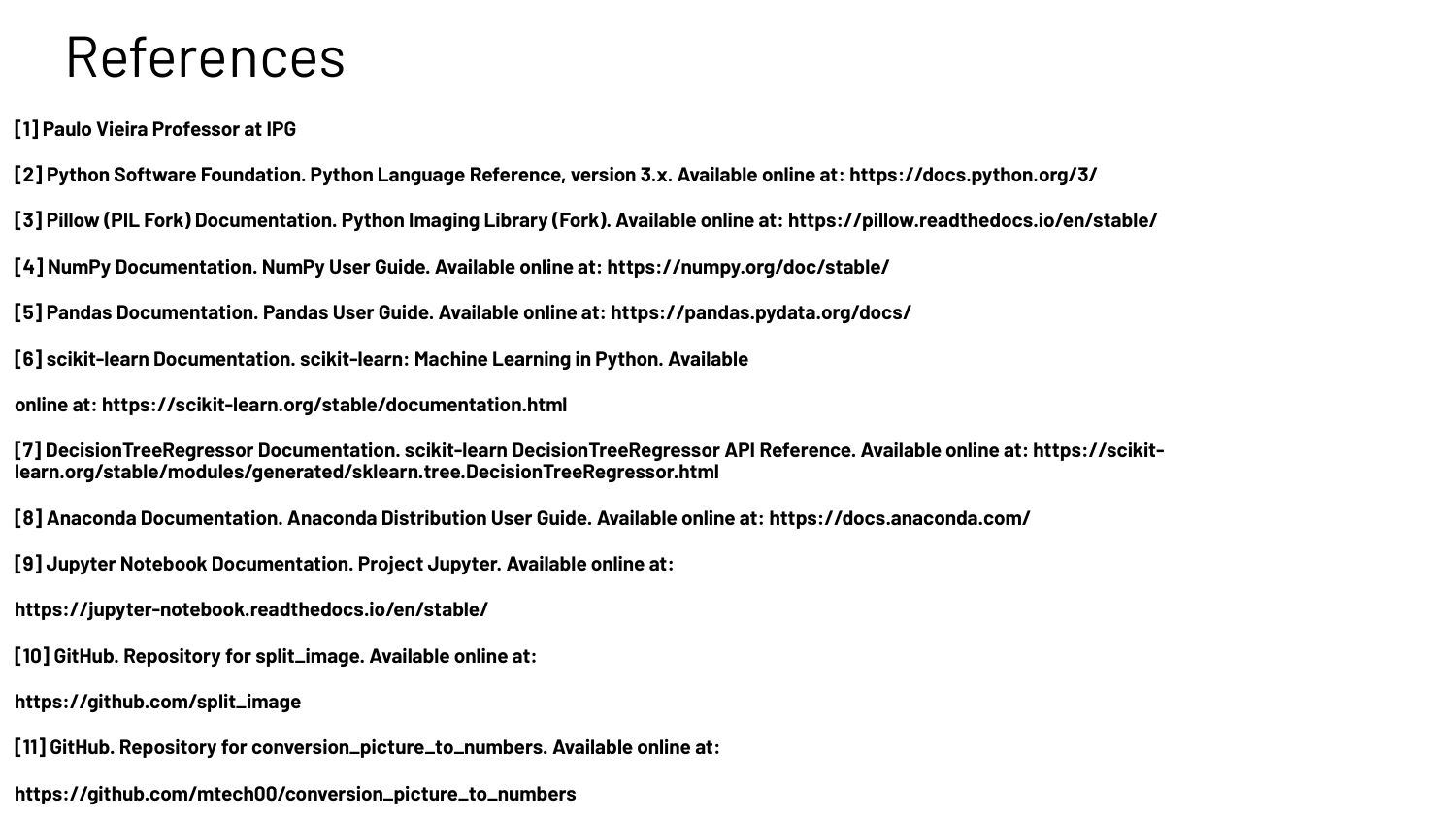

# References
[1] Paulo Vieira Professor at IPG
[2] Python Software Foundation. Python Language Reference, version 3.x. Available online at: https://docs.python.org/3/
[3] Pillow (PIL Fork) Documentation. Python Imaging Library (Fork). Available online at: https://pillow.readthedocs.io/en/stable/
[4] NumPy Documentation. NumPy User Guide. Available online at: https://numpy.org/doc/stable/
[5] Pandas Documentation. Pandas User Guide. Available online at: https://pandas.pydata.org/docs/
[6] scikit-learn Documentation. scikit-learn: Machine Learning in Python. Available
online at: https://scikit-learn.org/stable/documentation.html
[7] DecisionTreeRegressor Documentation. scikit-learn DecisionTreeRegressor API Reference. Available online at: https://scikit- learn.org/stable/modules/generated/sklearn.tree.DecisionTreeRegressor.html
[8] Anaconda Documentation. Anaconda Distribution User Guide. Available online at: https://docs.anaconda.com/
[9] Jupyter Notebook Documentation. Project Jupyter. Available online at:
https://jupyter-notebook.readthedocs.io/en/stable/
[10] GitHub. Repository for split_image. Available online at:
https://github.com/split_image
[11] GitHub. Repository for conversion_picture_to_numbers. Available online at:
https://github.com/mtech00/conversion_picture_to_numbers
[12] Microsoft. Visual Studio Code Documentation. Visual Studio Code User Guide. Available online at: https://code.visualstudio.com/docs